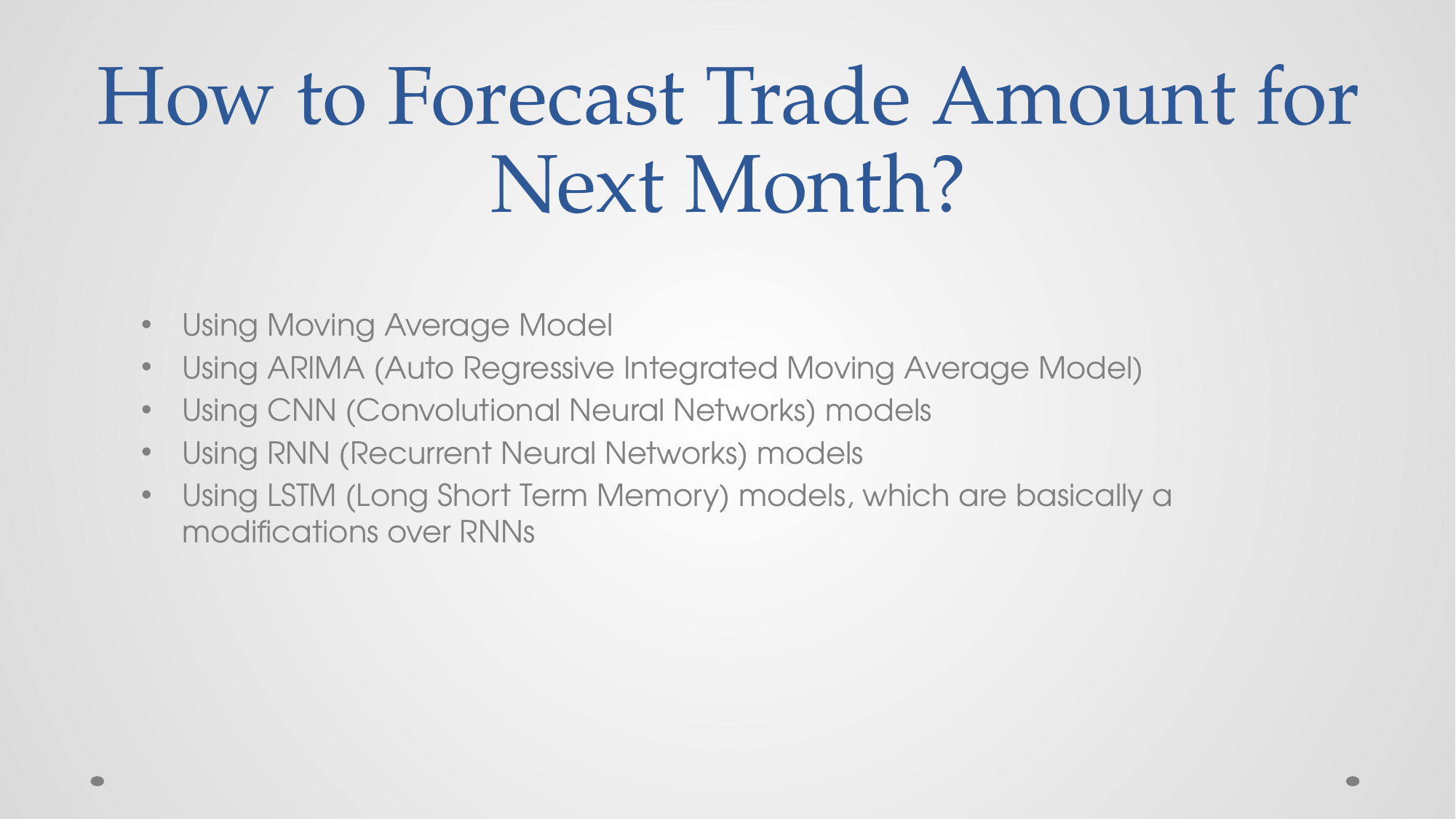

# How to Forecast Trade Amount for Next Month?
Using Moving Average Model
Using ARIMA (Auto Regressive Integrated Moving Average Model)
Using CNN (Convolutional Neural Networks) models
Using RNN (Recurrent Neural Networks) models
Using LSTM (Long Short Term Memory) models, which are basically a modifications over RNNs